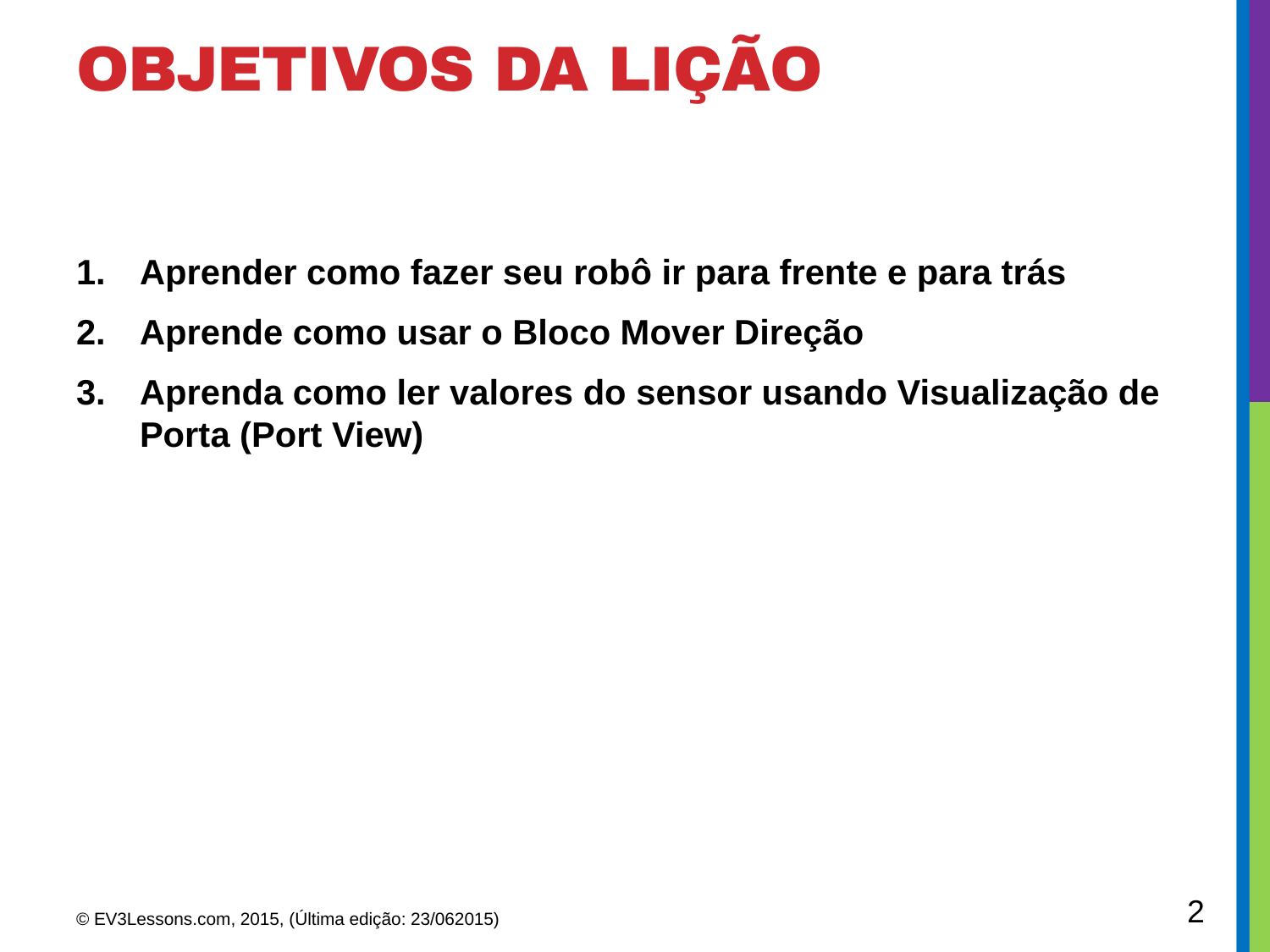

# Objetivos da lição
Aprender como fazer seu robô ir para frente e para trás
Aprende como usar o Bloco Mover Direção
Aprenda como ler valores do sensor usando Visualização de Porta (Port View)
2
© EV3Lessons.com, 2015, (Última edição: 23/062015)